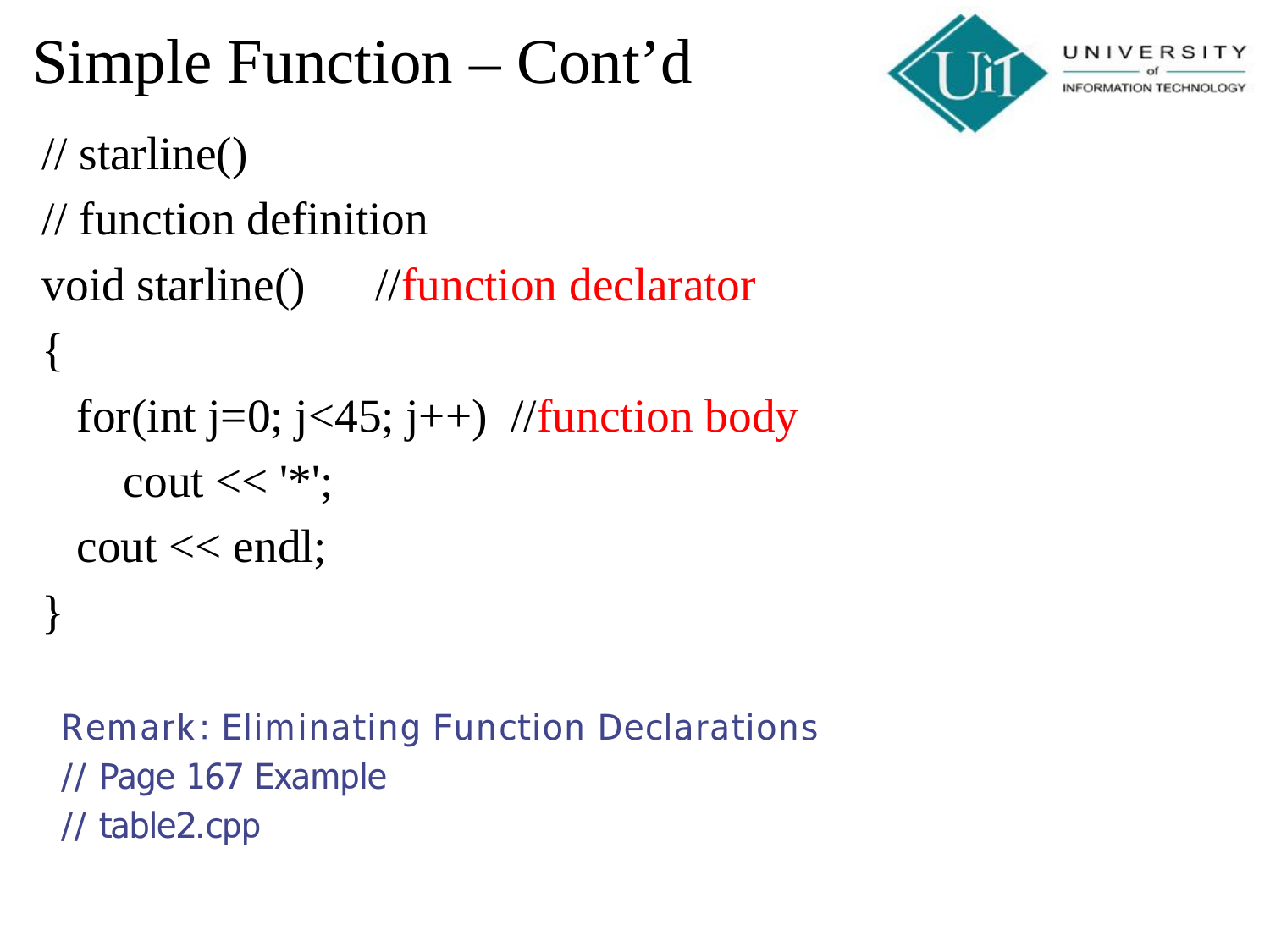

Simple Function – Cont’d
// starline()
// function definition
void starline()      //function declarator
{
   for(int j=0; j<45; j++)  //function body
       cout << '*';
   cout << endl;
}

Remark: Eliminating Function Declarations
// Page 167 Example
// table2.cpp